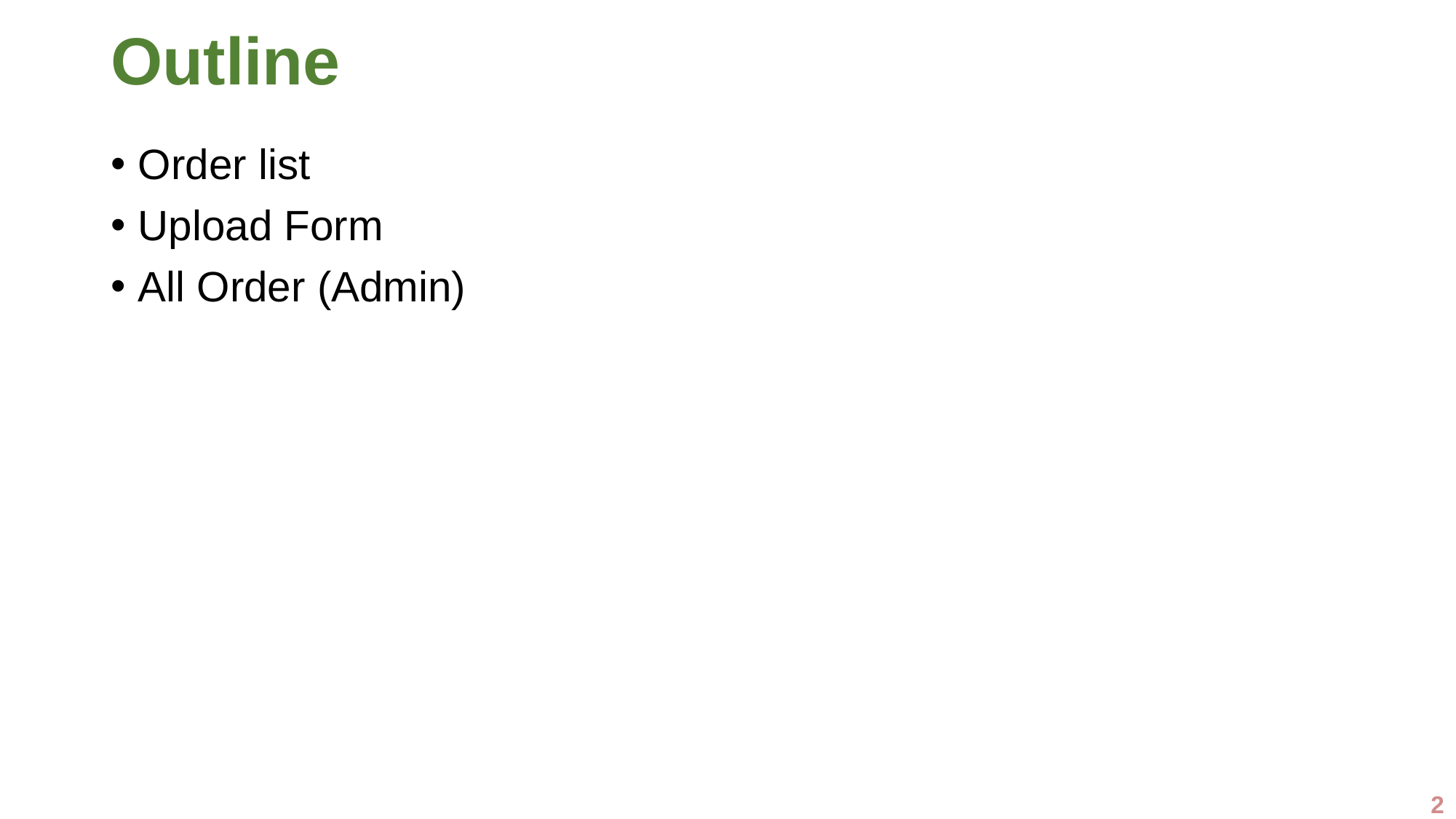

# Outline
Order list
Upload Form
All Order (Admin)
2